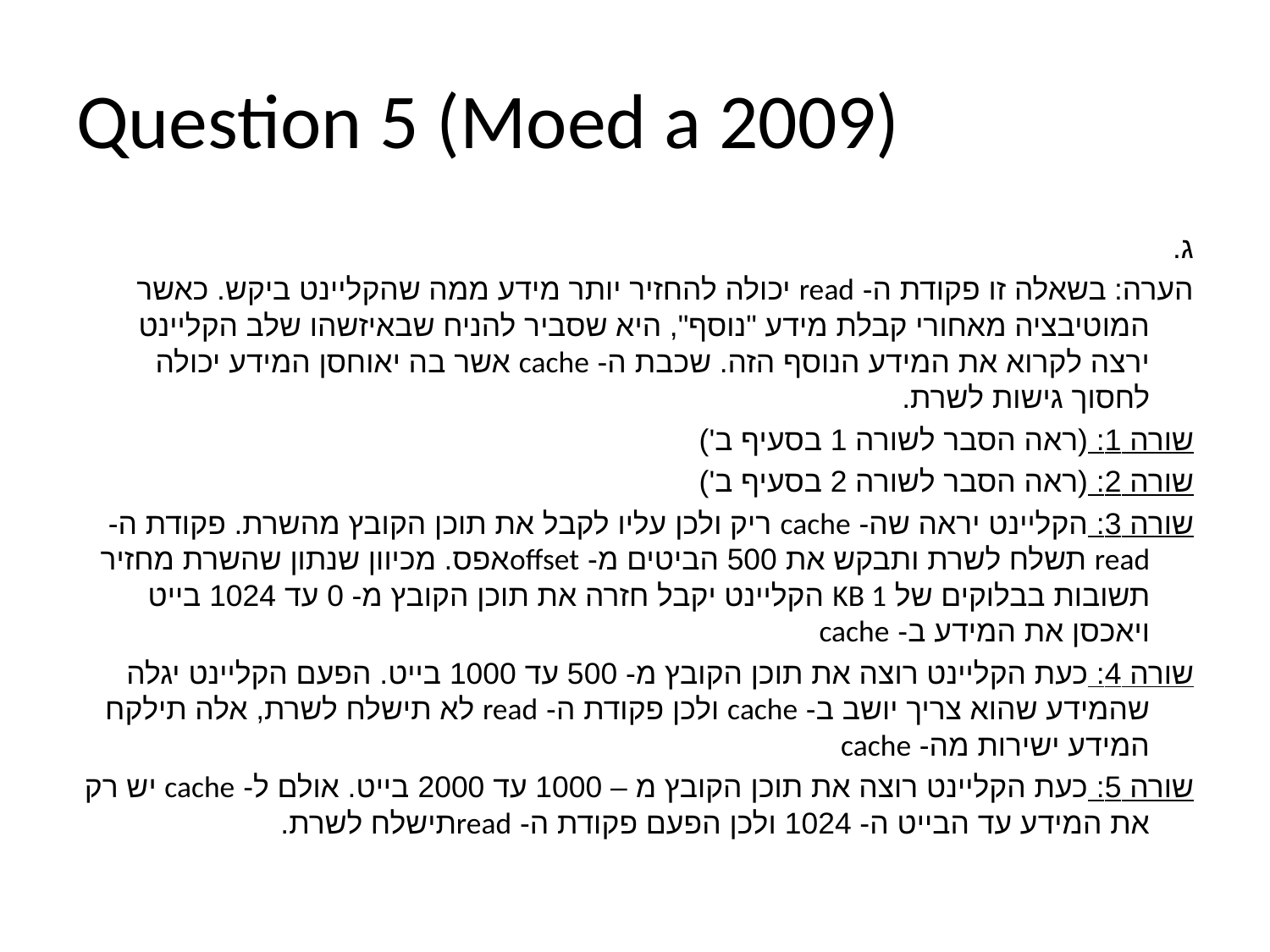

# Question 5 (Moed a 2009)
ג.
הערה: בשאלה זו פקודת ה- read יכולה להחזיר יותר מידע ממה שהקליינט ביקש. כאשר המוטיבציה מאחורי קבלת מידע "נוסף", היא שסביר להניח שבאיזשהו שלב הקליינט ירצה לקרוא את המידע הנוסף הזה. שכבת ה- cache אשר בה יאוחסן המידע יכולה לחסוך גישות לשרת.
שורה 1: (ראה הסבר לשורה 1 בסעיף ב')
שורה 2: (ראה הסבר לשורה 2 בסעיף ב')
שורה 3: הקליינט יראה שה- cache ריק ולכן עליו לקבל את תוכן הקובץ מהשרת. פקודת ה- read תשלח לשרת ותבקש את 500 הביטים מ- offsetאפס. מכיוון שנתון שהשרת מחזיר תשובות בבלוקים של KB 1 הקליינט יקבל חזרה את תוכן הקובץ מ- 0 עד 1024 בייט ויאכסן את המידע ב- cache
שורה 4: כעת הקליינט רוצה את תוכן הקובץ מ- 500 עד 1000 בייט. הפעם הקליינט יגלה שהמידע שהוא צריך יושב ב- cache ולכן פקודת ה- read לא תישלח לשרת, אלה תילקח המידע ישירות מה- cache
שורה 5: כעת הקליינט רוצה את תוכן הקובץ מ – 1000 עד 2000 בייט. אולם ל- cache יש רק את המידע עד הבייט ה- 1024 ולכן הפעם פקודת ה- readתישלח לשרת.